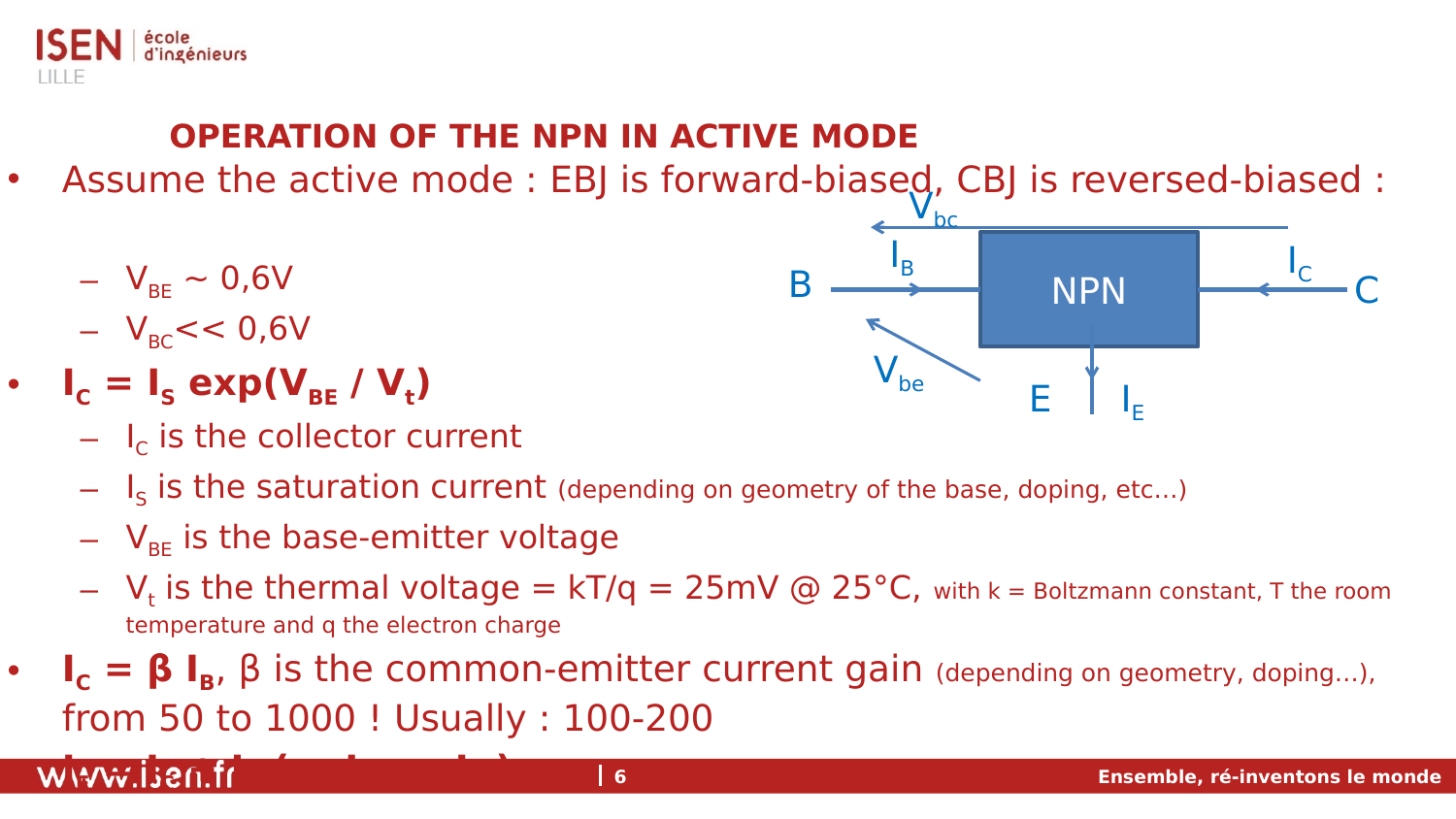

# Operation of the NPN in Active Mode
Assume the active mode : EBJ is forward-biased, CBJ is reversed-biased :

VBE ~ 0,6V
VBC<< 0,6V
IC = IS exp(VBE / Vt)
IC is the collector current
IS is the saturation current (depending on geometry of the base, doping, etc…)
VBE is the base-emitter voltage
Vt is the thermal voltage = kT/q = 25mV @ 25°C, with k = Boltzmann constant, T the room temperature and q the electron charge
IC = β IB, β is the common-emitter current gain (depending on geometry, doping…), from 50 to 1000 ! Usually : 100-200
IE = IC + IB (or IC = αIE )
Vbc
IB
IC
NPN
B
C
Vbe
E
IE
Ensemble, ré-inventons le monde
6